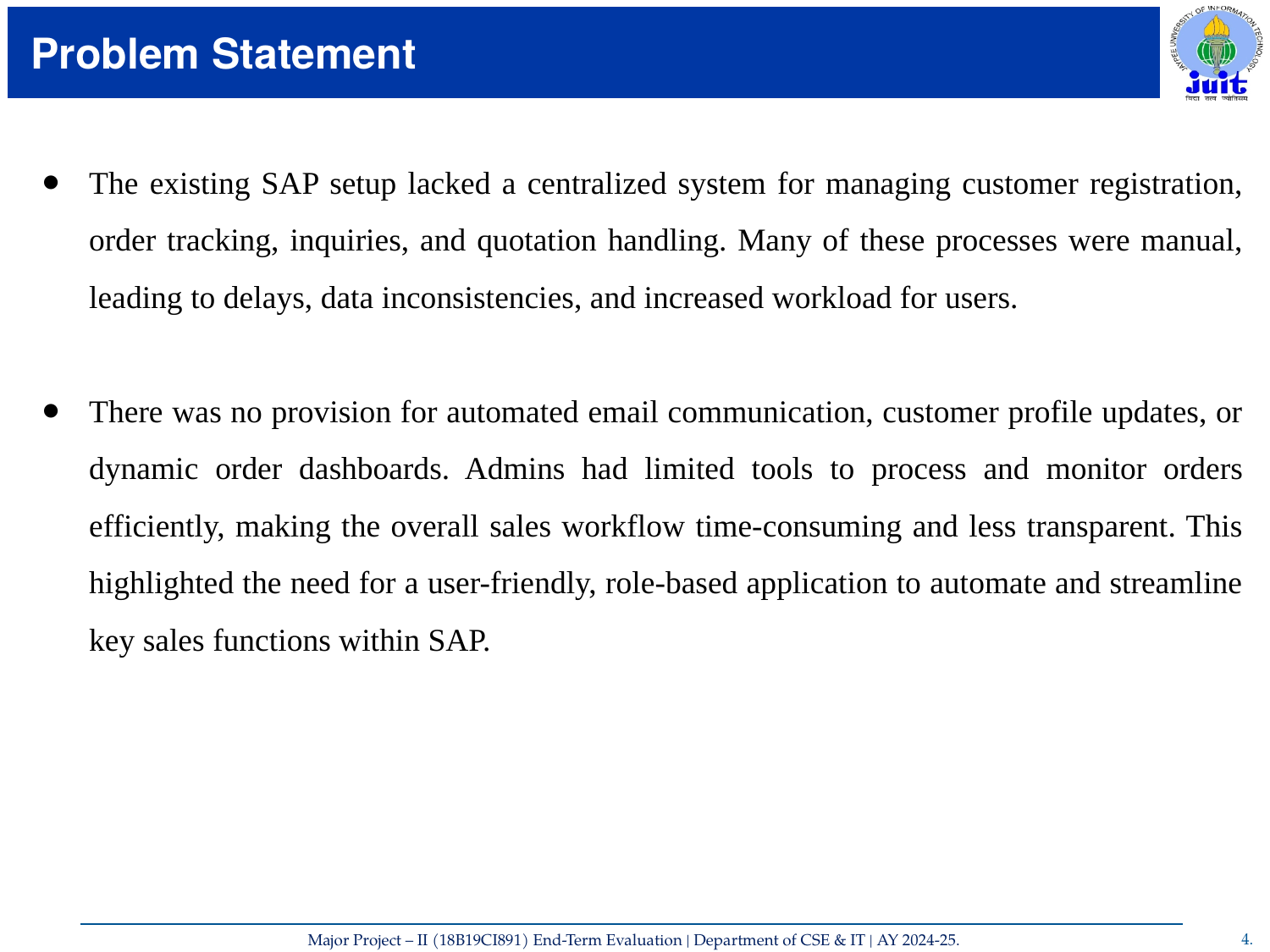

# Problem Statement
The existing SAP setup lacked a centralized system for managing customer registration, order tracking, inquiries, and quotation handling. Many of these processes were manual, leading to delays, data inconsistencies, and increased workload for users.

There was no provision for automated email communication, customer profile updates, or dynamic order dashboards. Admins had limited tools to process and monitor orders efficiently, making the overall sales workflow time-consuming and less transparent. This highlighted the need for a user-friendly, role-based application to automate and streamline key sales functions within SAP.